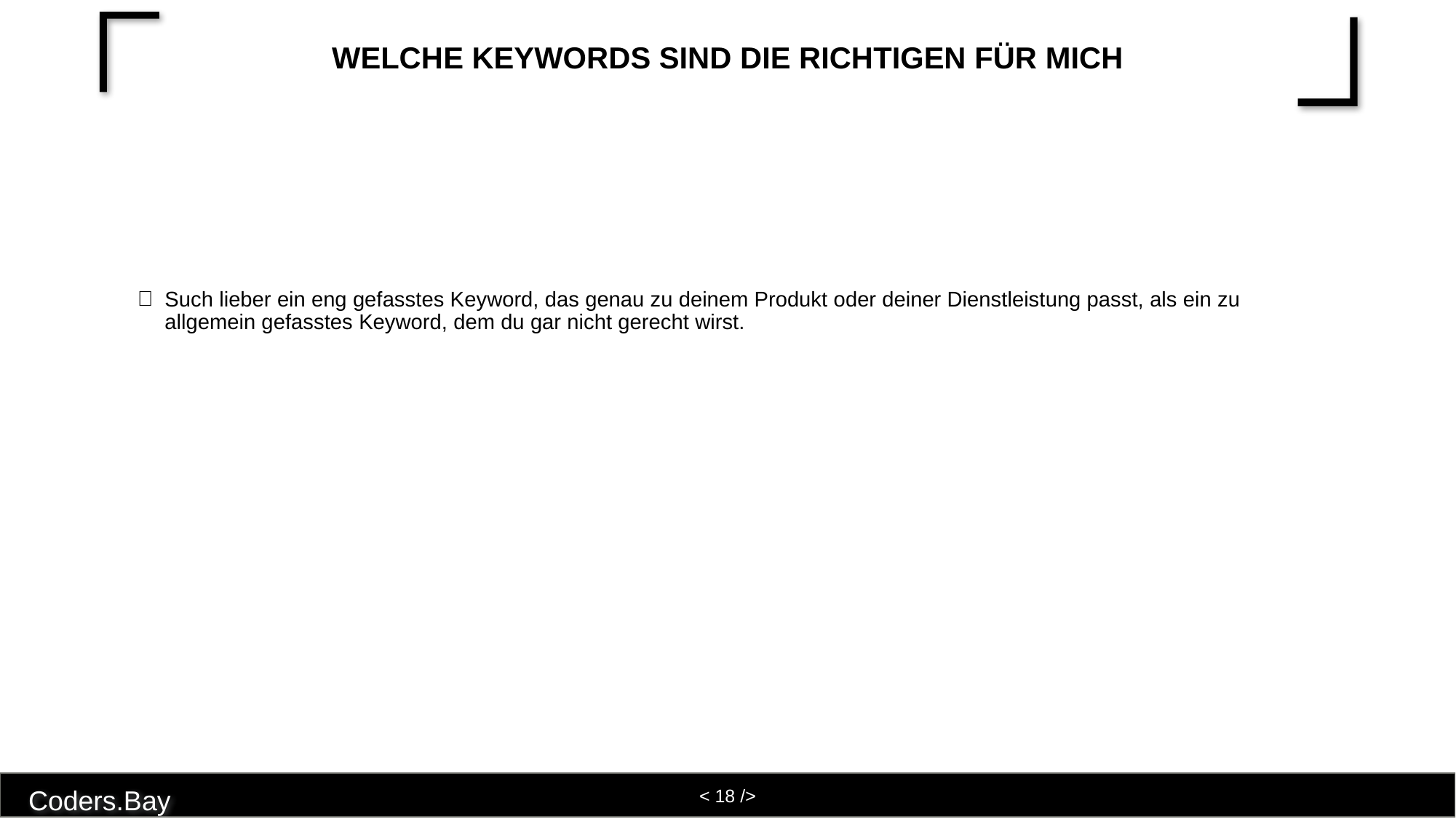

# Welche Keywords sind die richtigen für mich
Such lieber ein eng gefasstes Keyword, das genau zu deinem Produkt oder deiner Dienstleistung passt, als ein zu allgemein gefasstes Keyword, dem du gar nicht gerecht wirst.